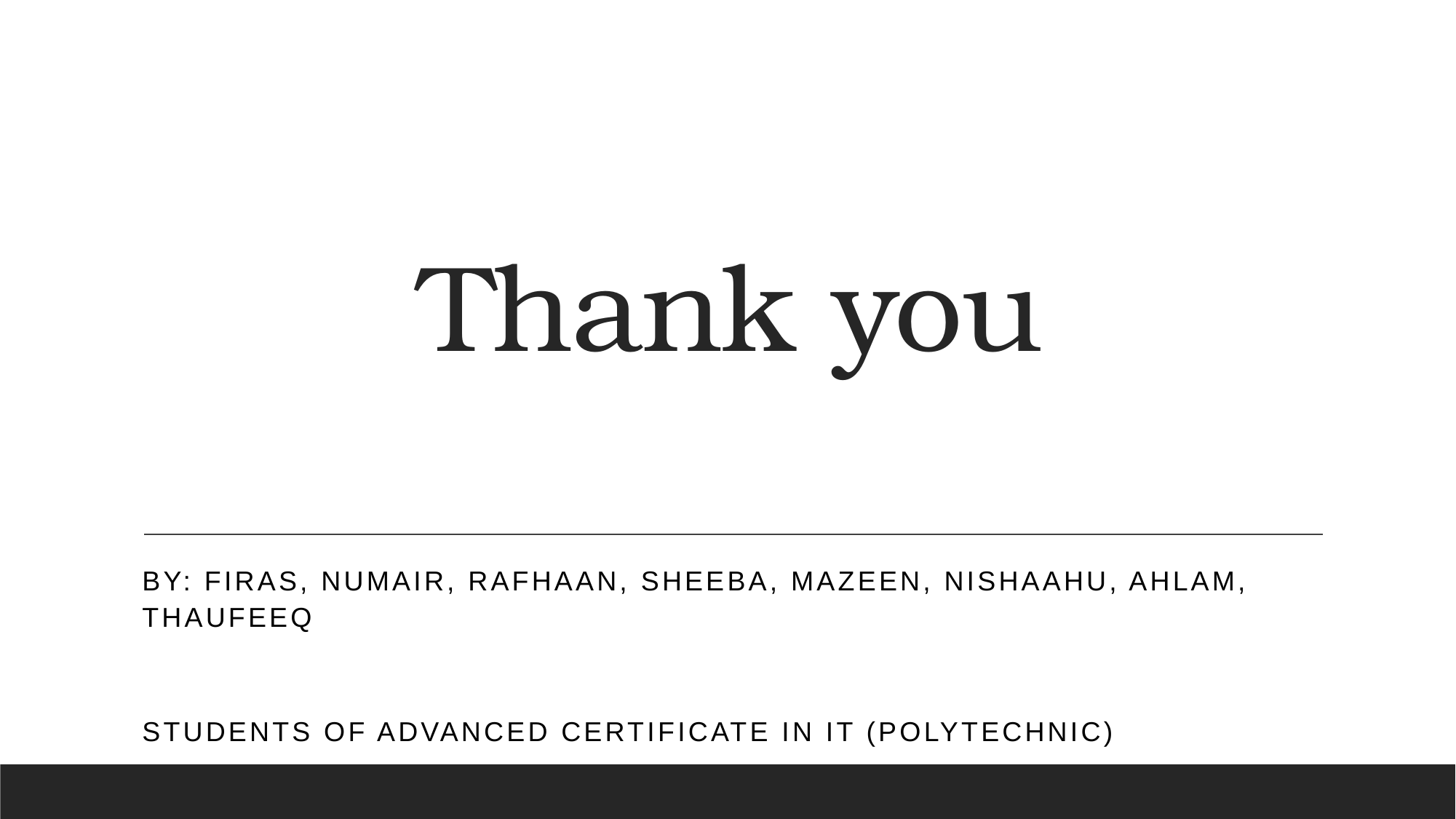

# Thank you
by: Firas, Numair, Rafhaan, Sheeba, mazeen, Nishaahu, ahlam, Thaufeeq

Students of Advanced certificate in IT (Polytechnic)